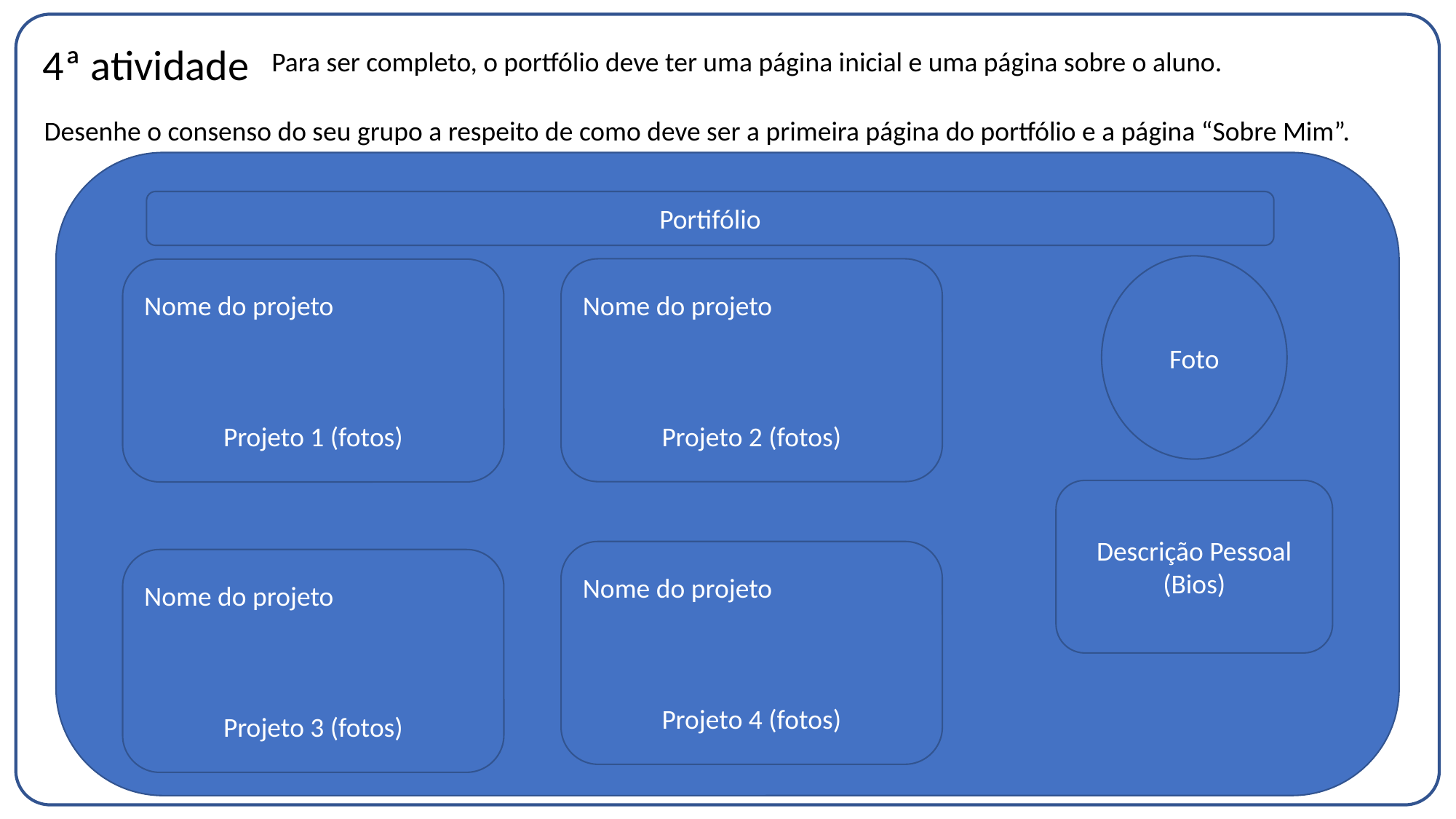

# 4ª atividade
Para ser completo, o portfólio deve ter uma página inicial e uma página sobre o aluno.
Desenhe o consenso do seu grupo a respeito de como deve ser a primeira página do portfólio e a página “Sobre Mim”.

Portifólio
Foto
Nome do projeto

Projeto 2 (fotos)
Nome do projeto

Projeto 1 (fotos)
Descrição Pessoal
(Bios)
Nome do projeto

Projeto 4 (fotos)
Nome do projeto

Projeto 3 (fotos)